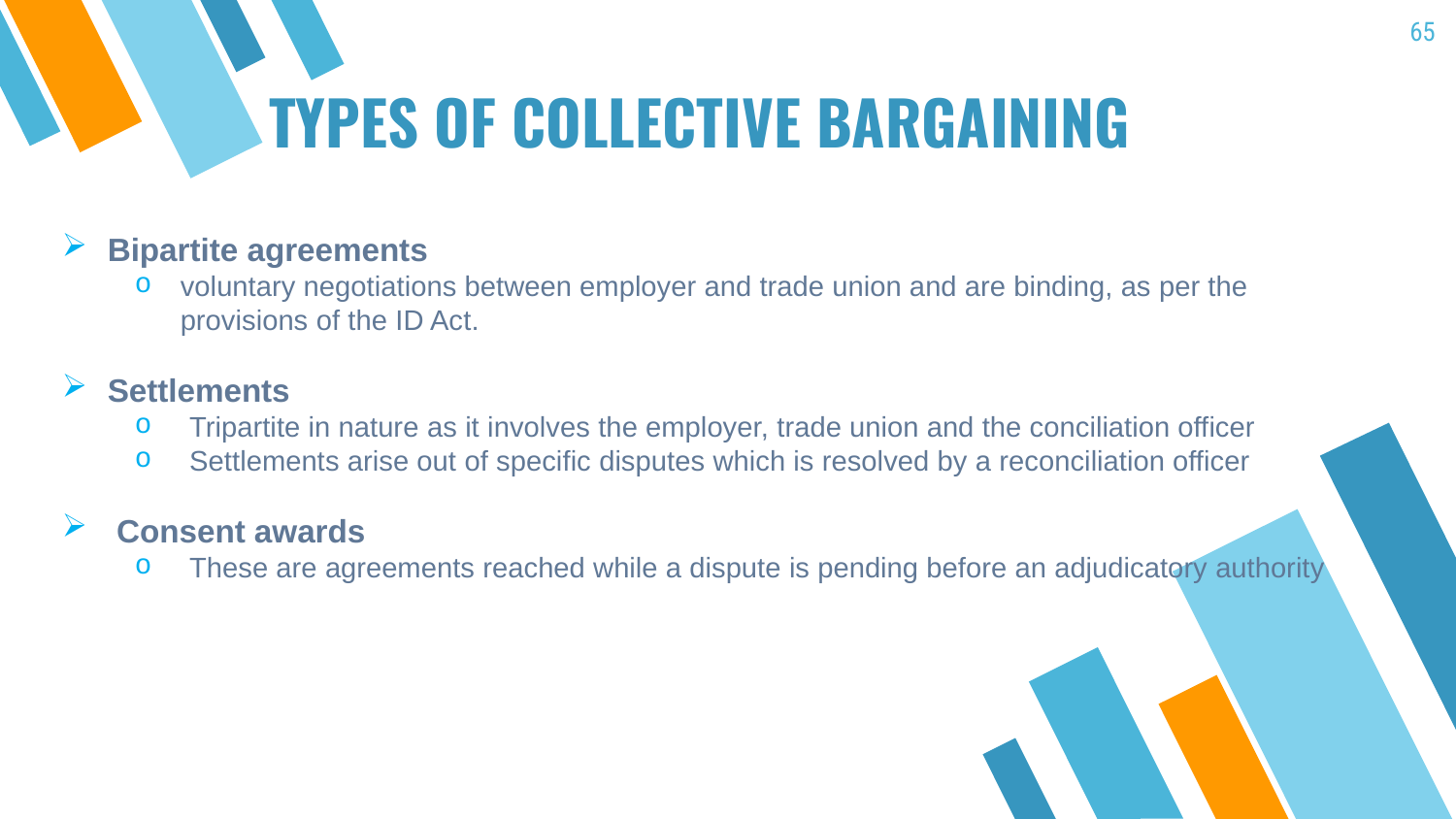

65
TYPES OF COLLECTIVE BARGAINING
Bipartite agreements
voluntary negotiations between employer and trade union and are binding, as per the provisions of the ID Act.

Settlements
Tripartite in nature as it involves the employer, trade union and the conciliation officer
Settlements arise out of specific disputes which is resolved by a reconciliation officer

Consent awards
These are agreements reached while a dispute is pending before an adjudicatory authority